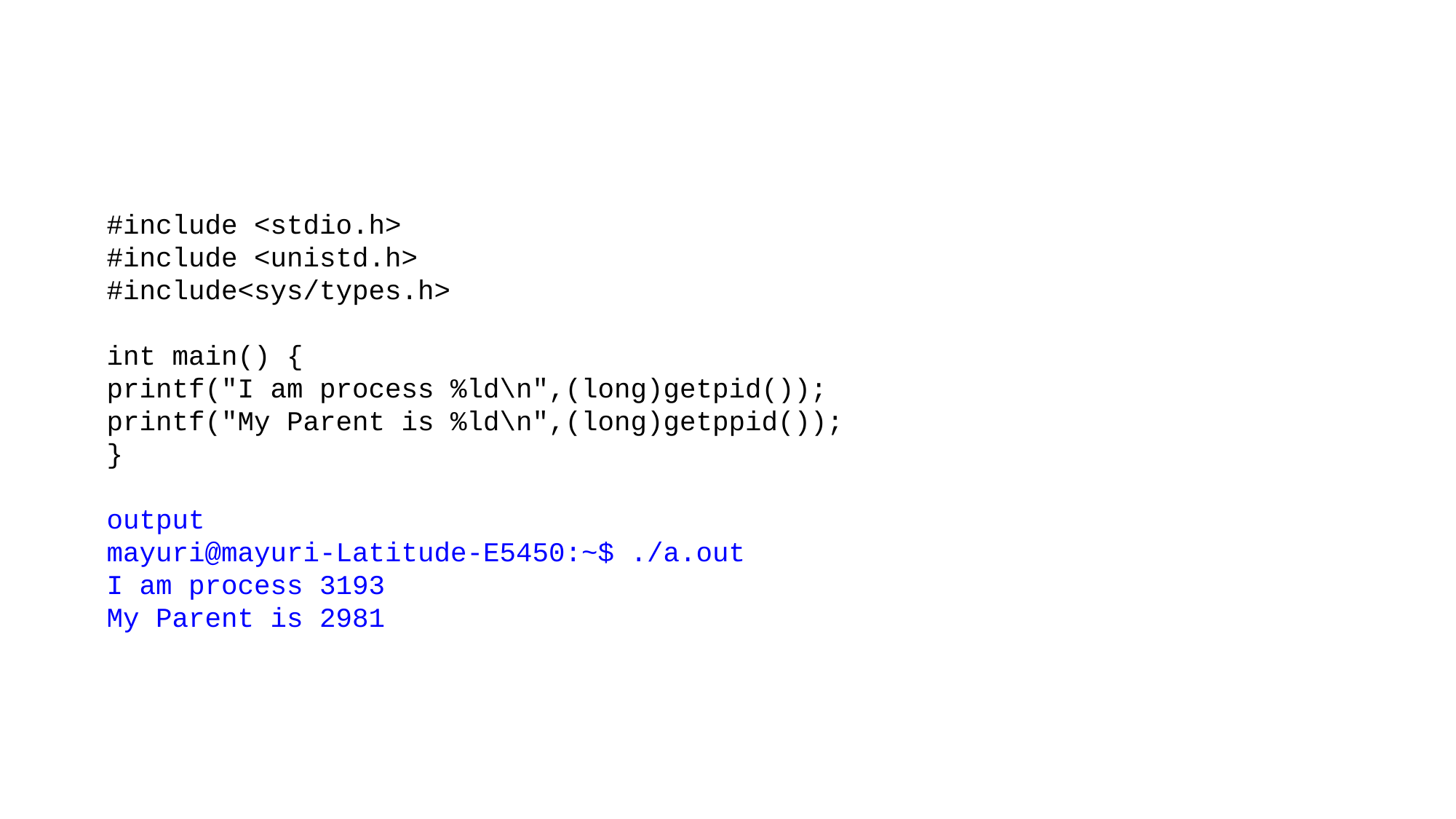

#include <stdio.h>
#include <unistd.h>
#include<sys/types.h>

int main() {
printf("I am process %ld\n",(long)getpid());
printf("My Parent is %ld\n",(long)getppid());
}

output
mayuri@mayuri-Latitude-E5450:~$ ./a.out
I am process 3193
My Parent is 2981